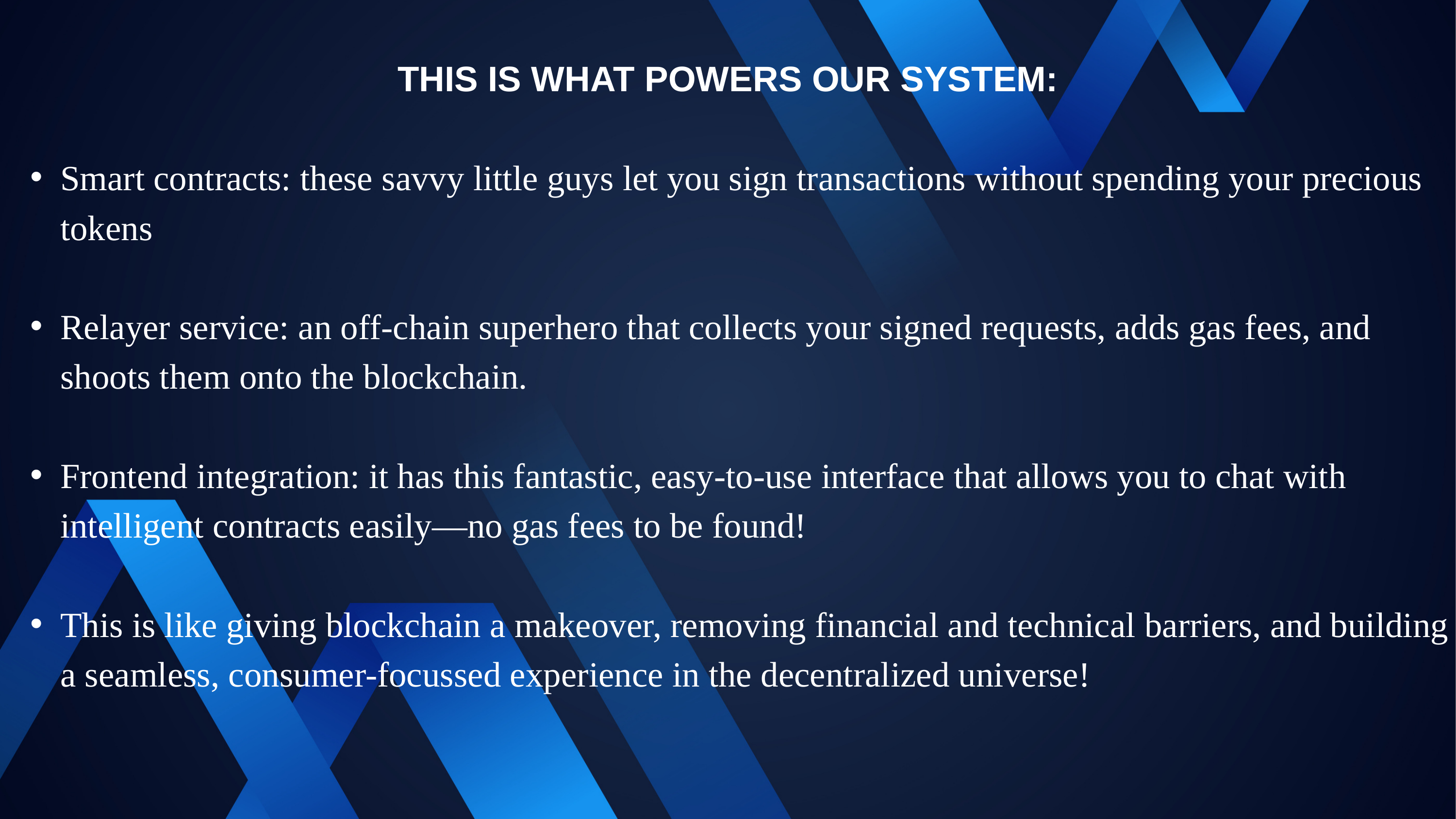

THIS IS WHAT POWERS OUR SYSTEM:

Smart contracts: these savvy little guys let you sign transactions without spending your precious tokens

Relayer service: an off-chain superhero that collects your signed requests, adds gas fees, and shoots them onto the blockchain.

Frontend integration: it has this fantastic, easy-to-use interface that allows you to chat with intelligent contracts easily—no gas fees to be found!

This is like giving blockchain a makeover, removing financial and technical barriers, and building a seamless, consumer-focussed experience in the decentralized universe!